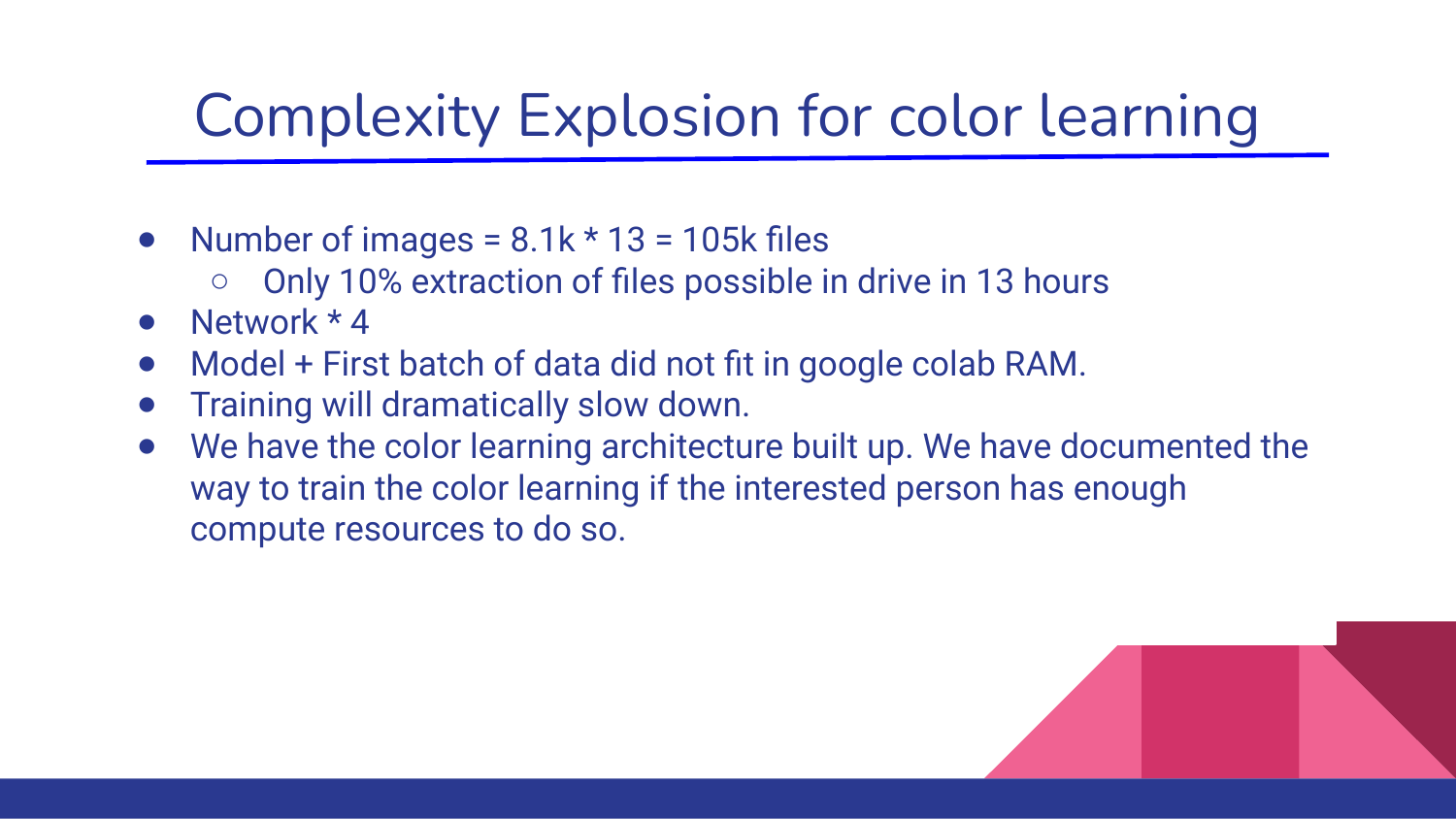

# Complexity Explosion for color learning
Number of images = 8.1k * 13 = 105k files
Only 10% extraction of files possible in drive in 13 hours
Network * 4
Model + First batch of data did not fit in google colab RAM.
Training will dramatically slow down.
We have the color learning architecture built up. We have documented the way to train the color learning if the interested person has enough compute resources to do so.